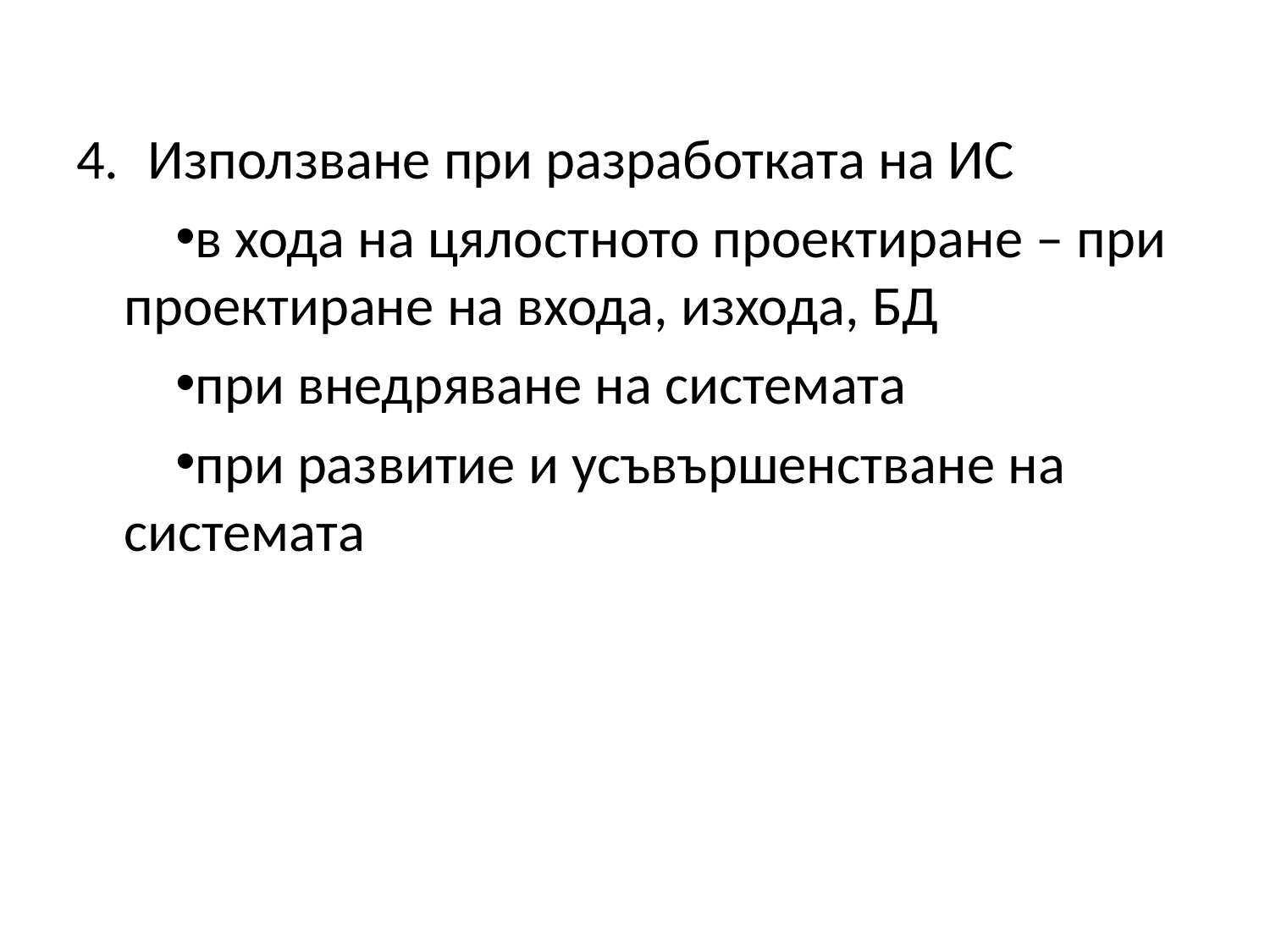

Използване при разработката на ИС
в хода на цялостното проектиране – при проектиране на входа, изхода, БД
при внедряване на системата
при развитие и усъвършенстване на системата